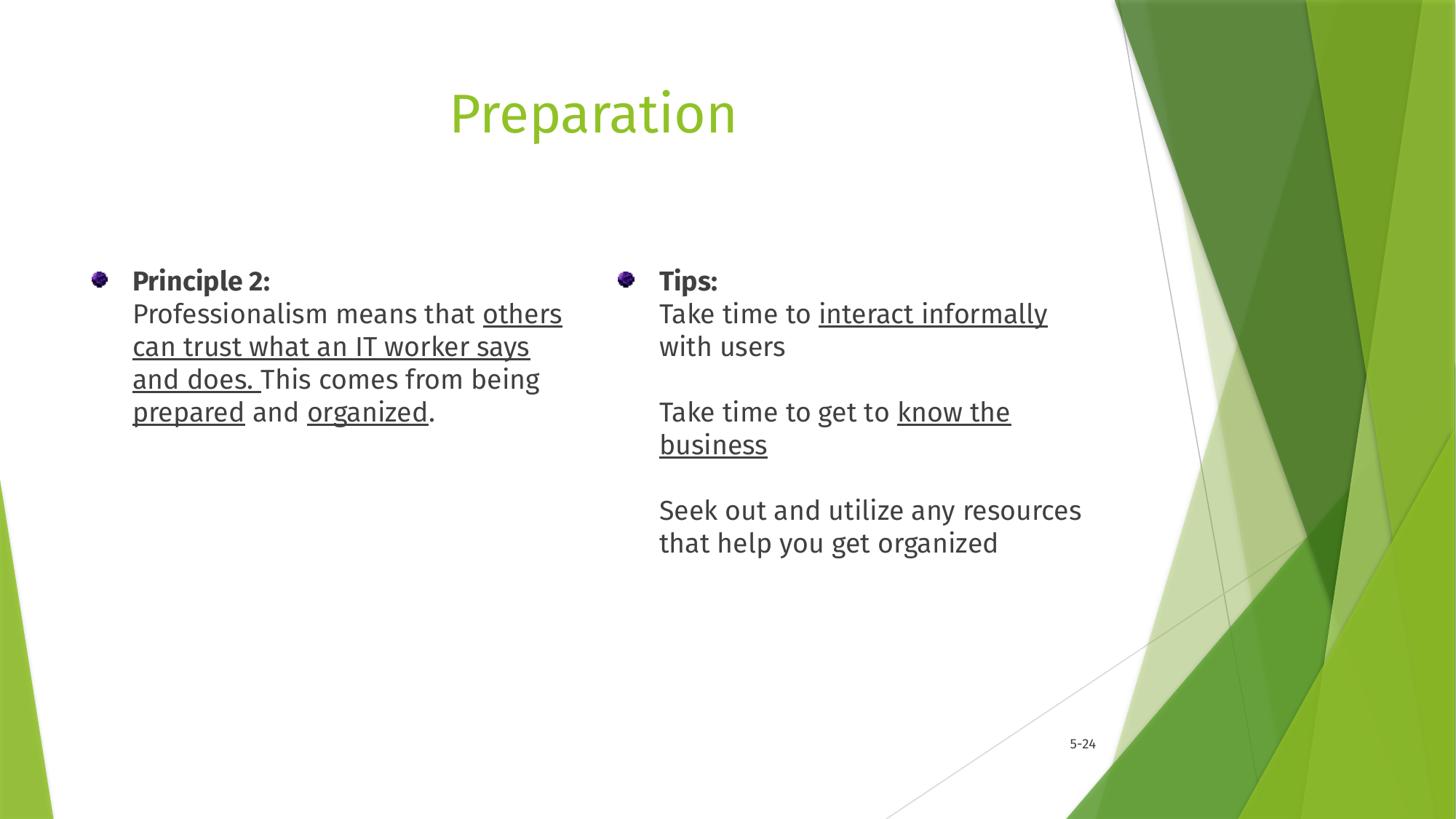

# Preparation
Principle 2:
Professionalism means that others can trust what an IT worker says and does. This comes from being prepared and organized.
Tips:
Take time to interact informally with users
Take time to get to know the business
Seek out and utilize any resources that help you get organized
5-24